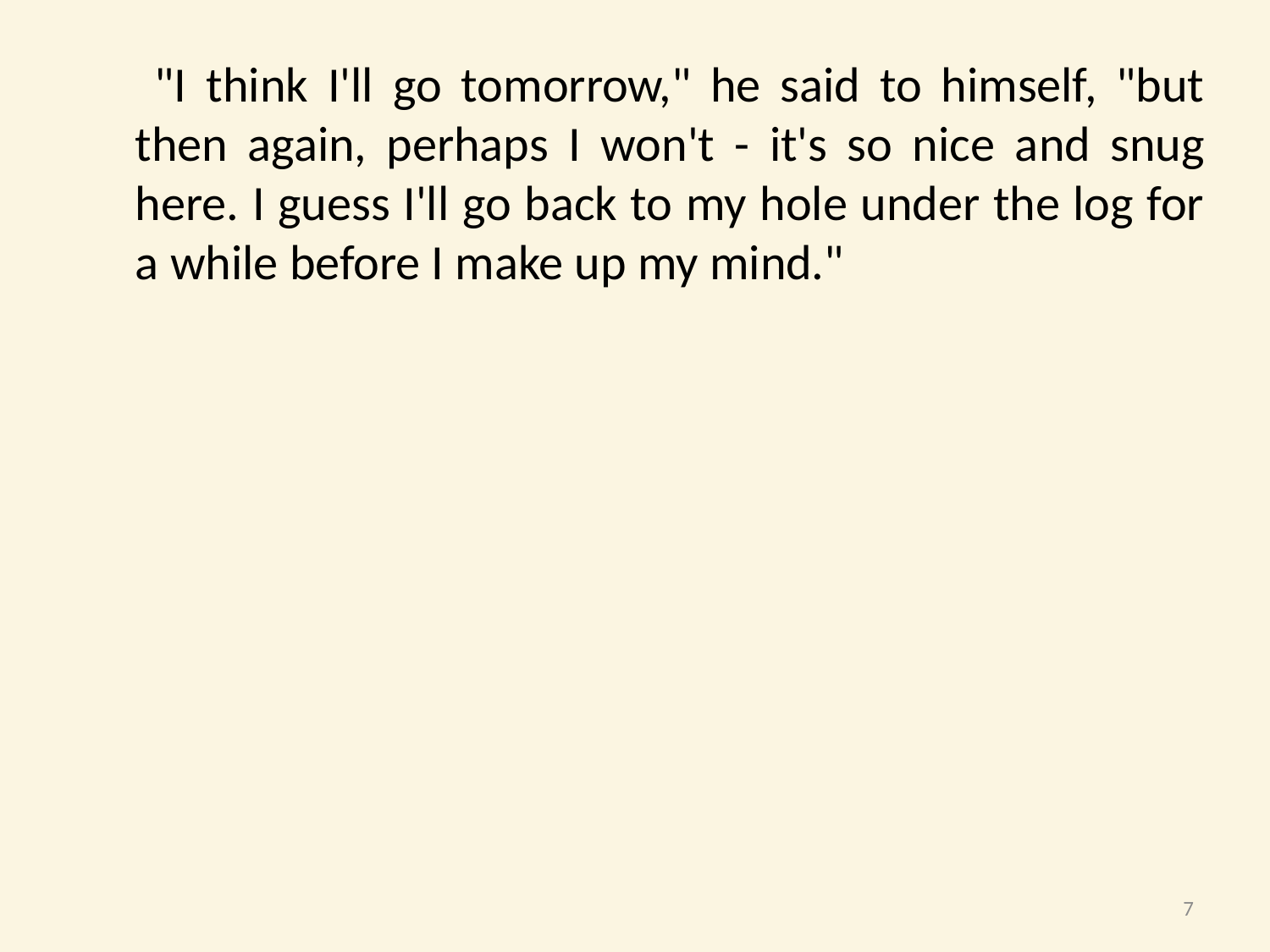

"I think I'll go tomorrow," he said to himself, "but then again, perhaps I won't - it's so nice and snug here. I guess I'll go back to my hole under the log for a while before I make up my mind."

7